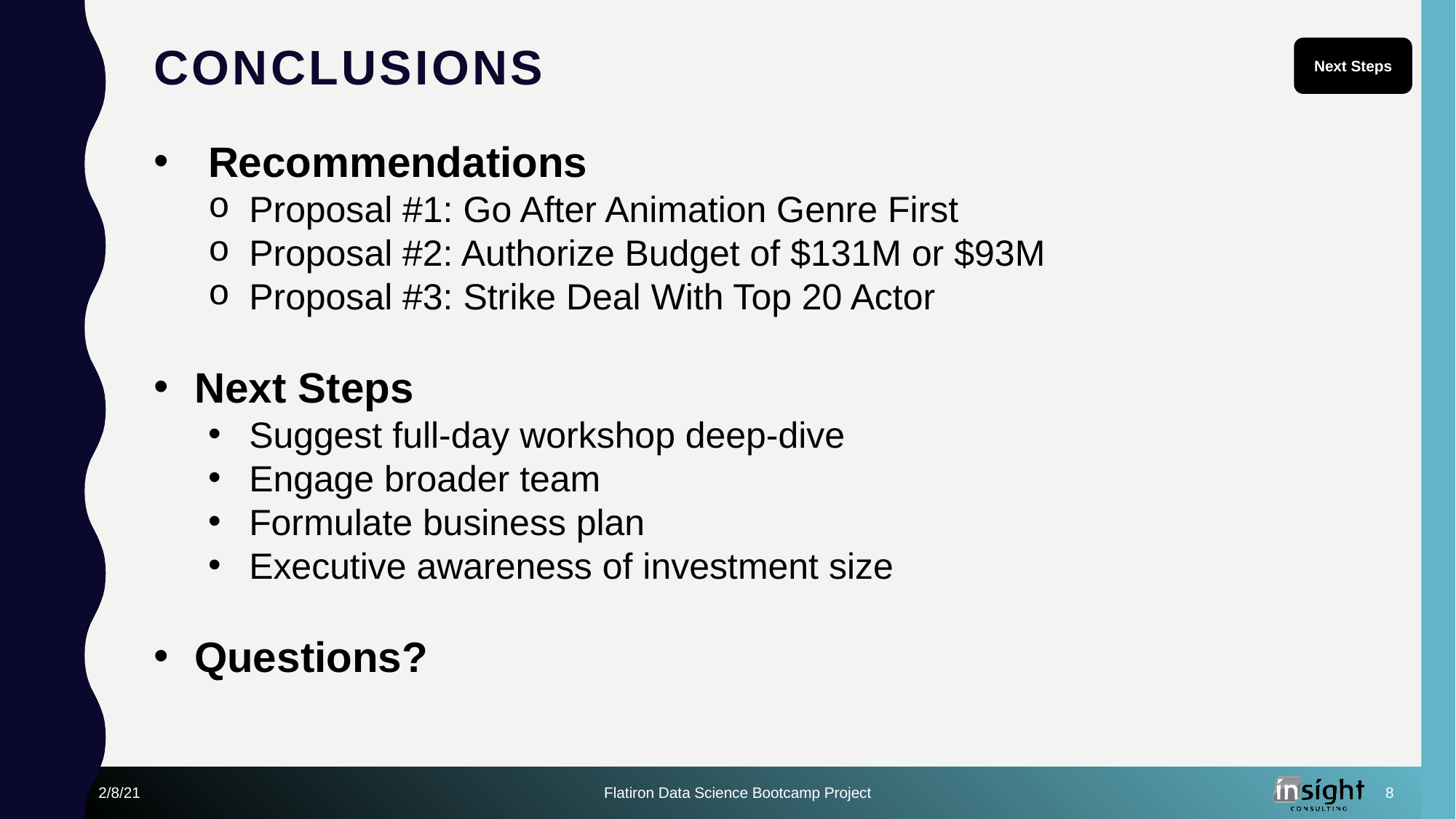

# Conclusions
Next Steps
Recommendations
Proposal #1: Go After Animation Genre First
Proposal #2: Authorize Budget of $131M or $93M
Proposal #3: Strike Deal With Top 20 Actor

Next Steps
Suggest full-day workshop deep-dive
Engage broader team
Formulate business plan
Executive awareness of investment size

Questions?

2/8/21
Flatiron Data Science Bootcamp Project
8